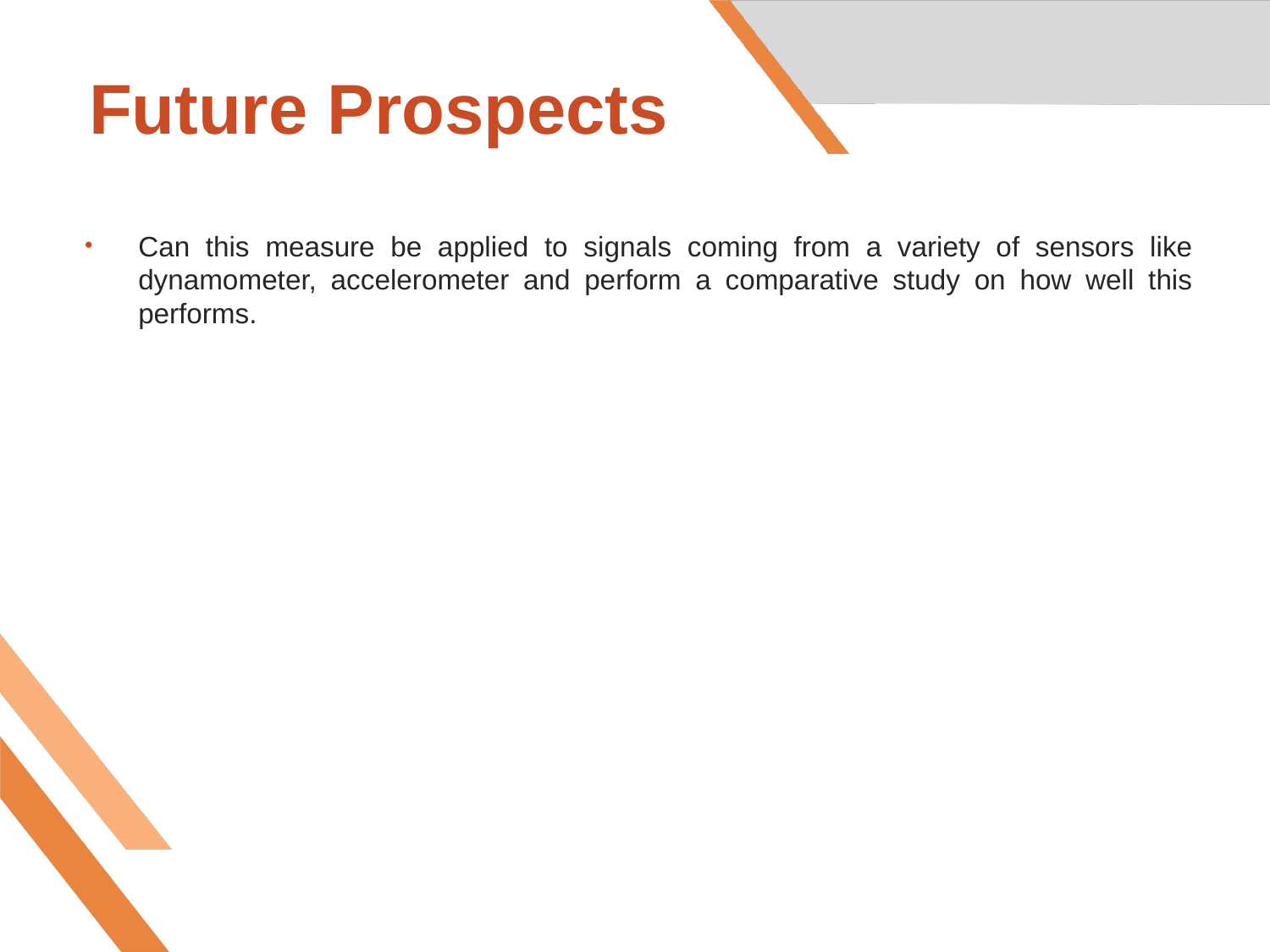

# Future Prospects
Can this measure be applied to signals coming from a variety of sensors like dynamometer, accelerometer and perform a comparative study on how well this performs.